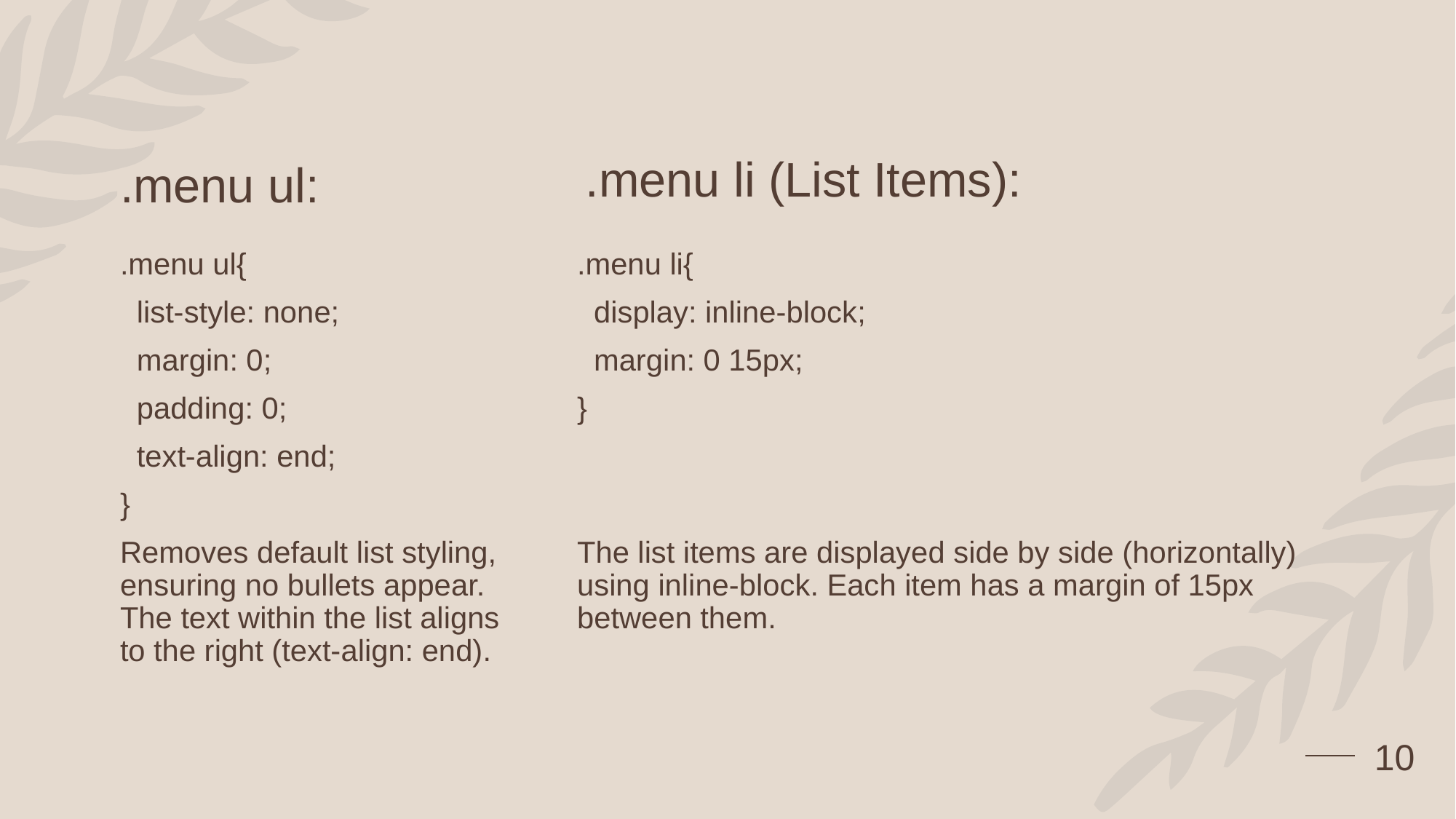

.menu li (List Items):
# .menu ul:
.menu ul{
  list-style: none;
  margin: 0;
  padding: 0;
  text-align: end;
}
Removes default list styling, ensuring no bullets appear. The text within the list aligns to the right (text-align: end).
.menu li{
  display: inline-block;
  margin: 0 15px;
}

The list items are displayed side by side (horizontally) using inline-block. Each item has a margin of 15px between them.
10